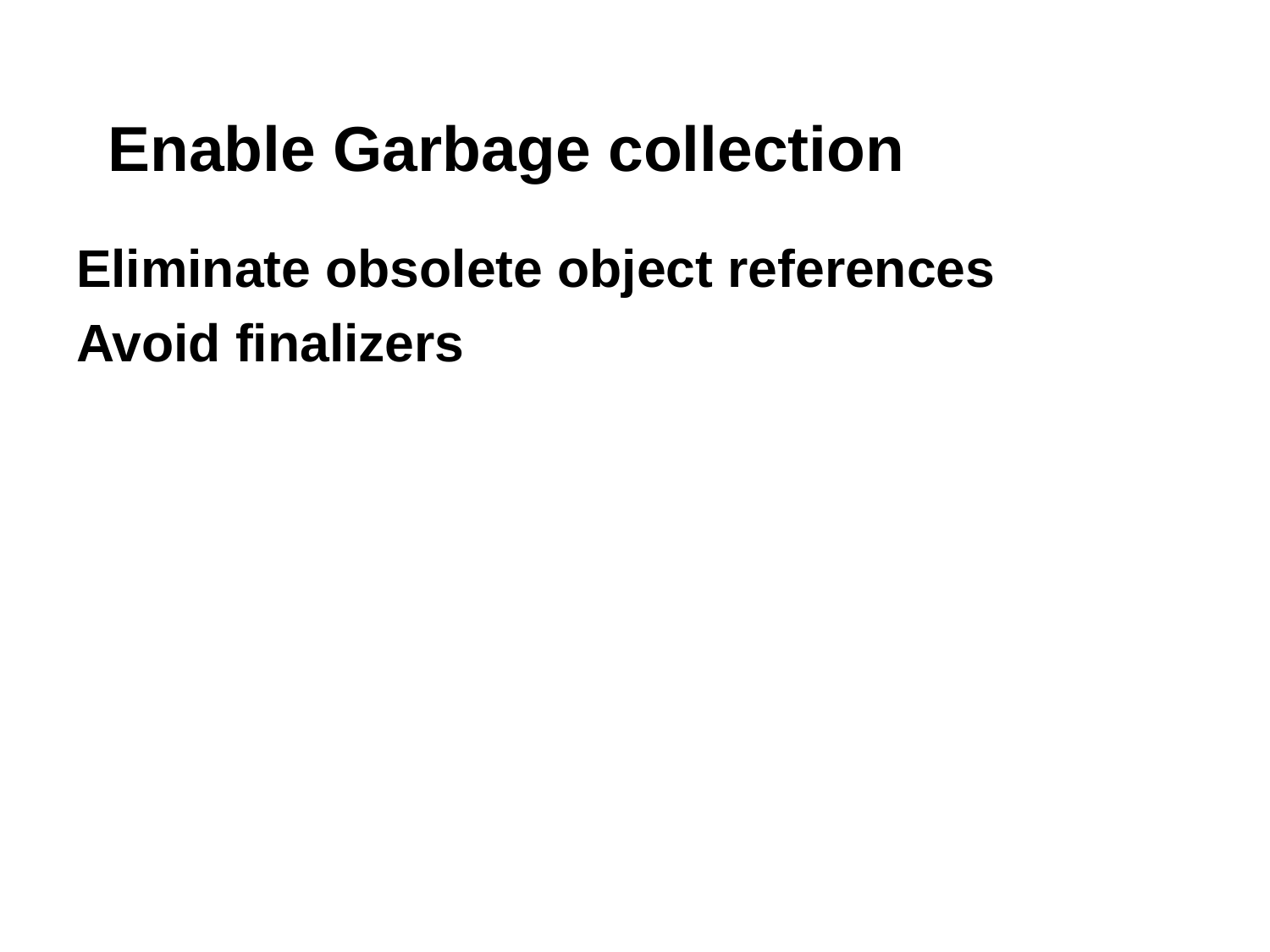

# Enable Garbage collection
Eliminate obsolete object references
Avoid finalizers